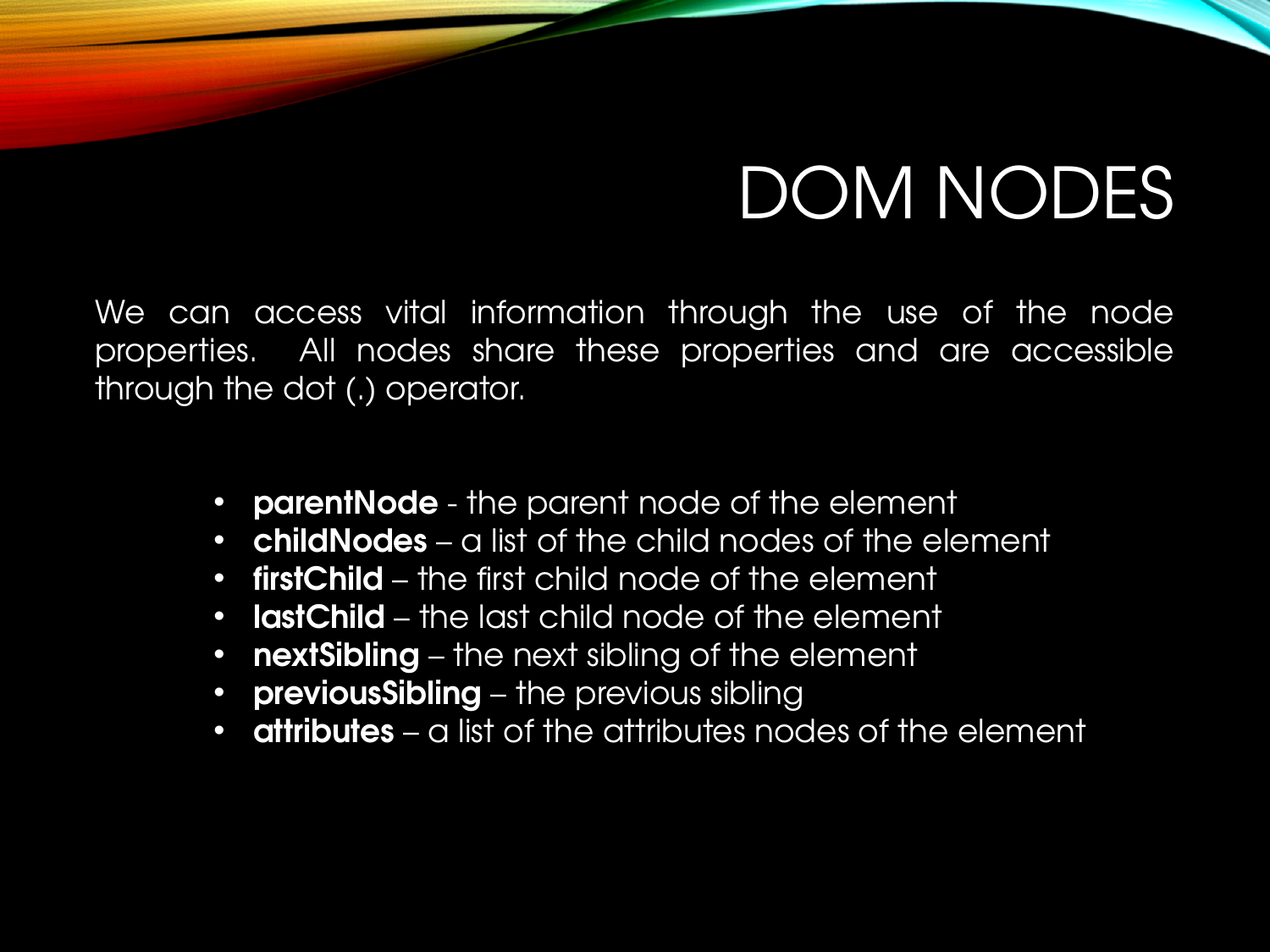

# Dom nodes
We can access vital information through the use of the node properties.  All nodes share these properties and are accessible through the dot (.) operator.
parentNode - the parent node of the element
childNodes – a list of the child nodes of the element
firstChild – the first child node of the element
lastChild – the last child node of the element
nextSibling – the next sibling of the element
previousSibling – the previous sibling
attributes – a list of the attributes nodes of the element